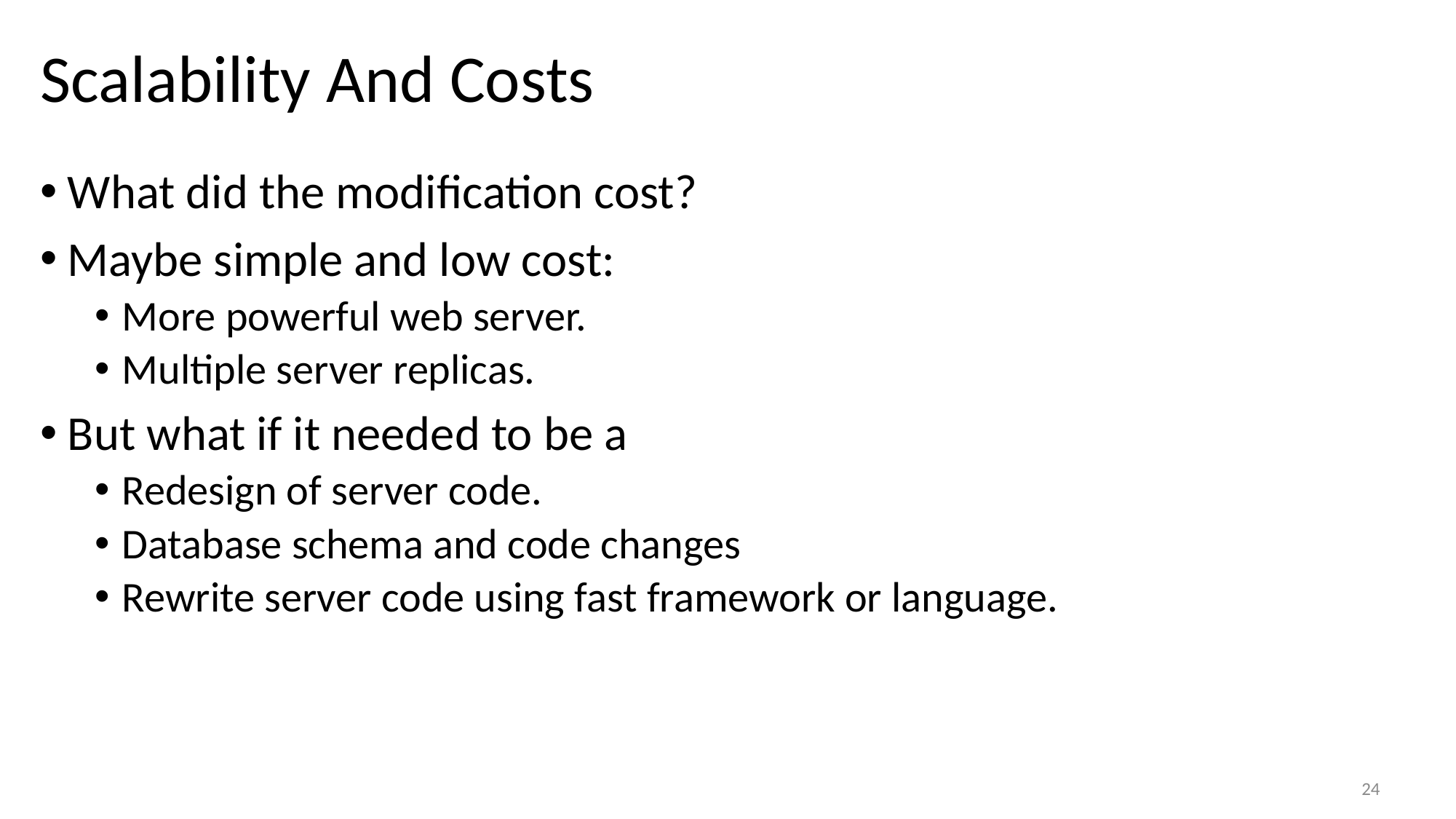

# Scalability And Costs
What did the modification cost?
Maybe simple and low cost:
More powerful web server.
Multiple server replicas.
But what if it needed to be a
Redesign of server code.
Database schema and code changes
Rewrite server code using fast framework or language.